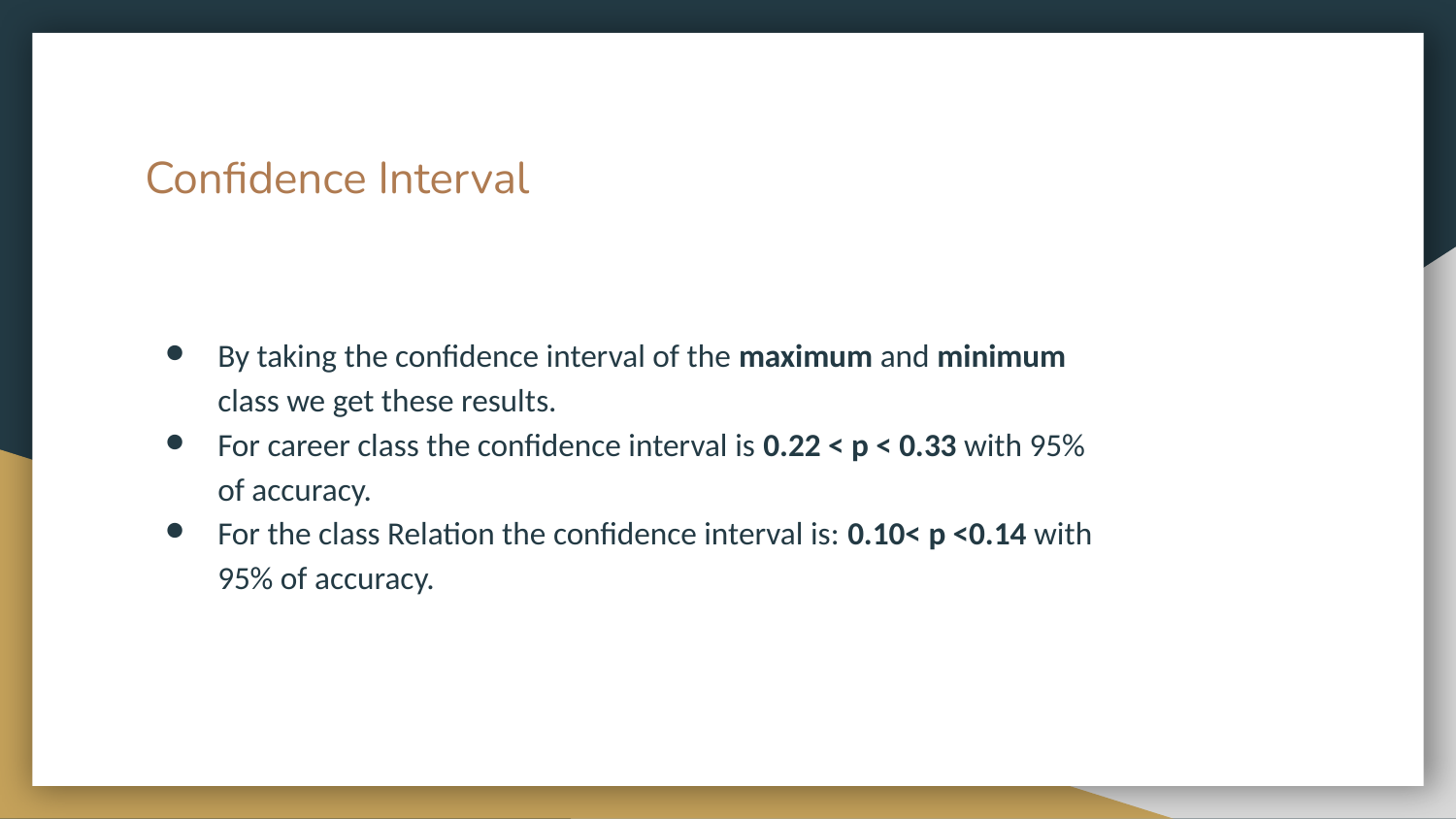

# Confidence Interval
Risk 1
By taking the confidence interval of the maximum and minimum class we get these results.
For career class the confidence interval is 0.22 < p < 0.33 with 95% of accuracy.
For the class Relation the confidence interval is: 0.10< p <0.14 with 95% of accuracy.